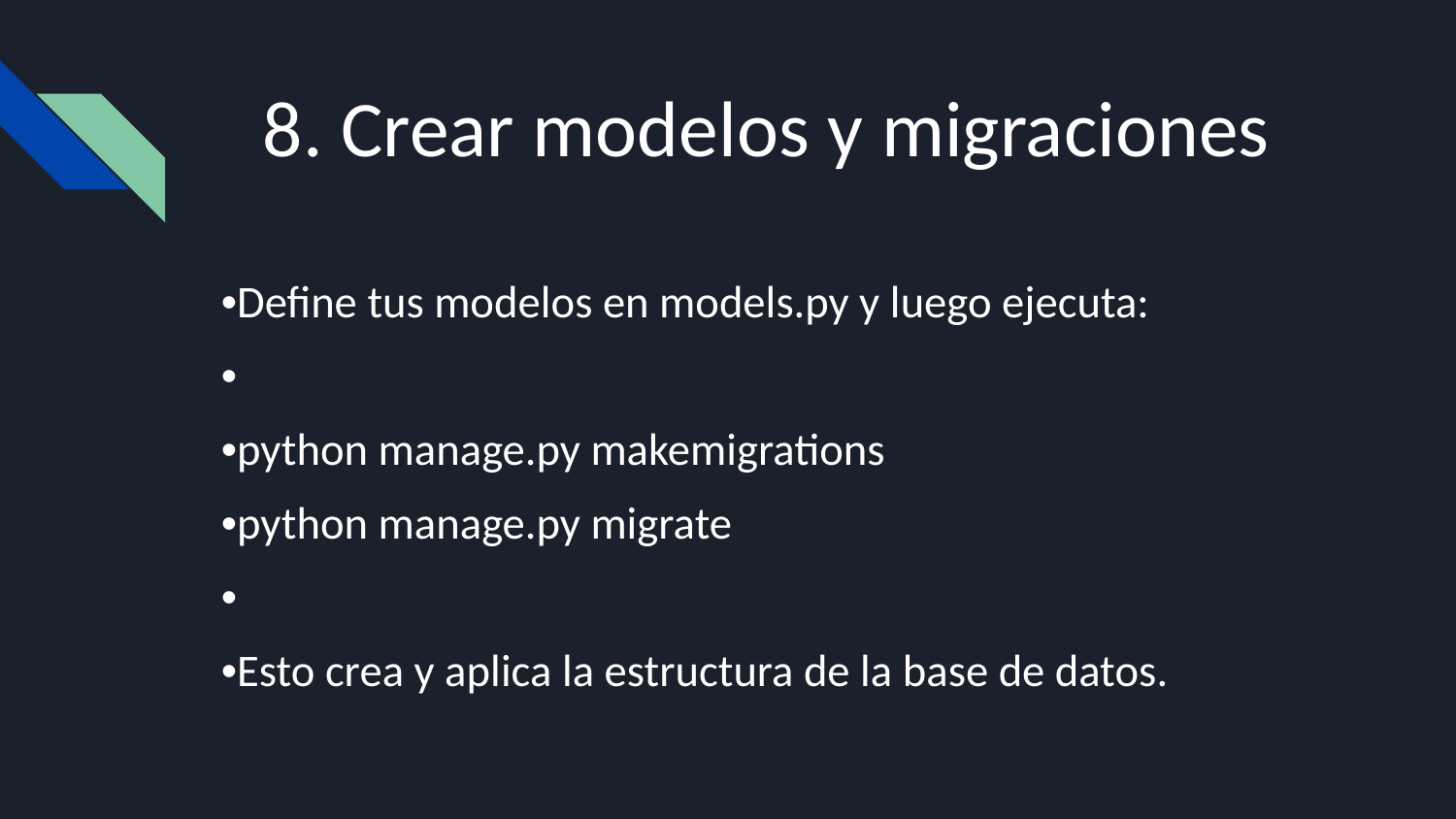

# 8. Crear modelos y migraciones
•Define tus modelos en models.py y luego ejecuta:
•
•python manage.py makemigrations
•python manage.py migrate
•
•Esto crea y aplica la estructura de la base de datos.